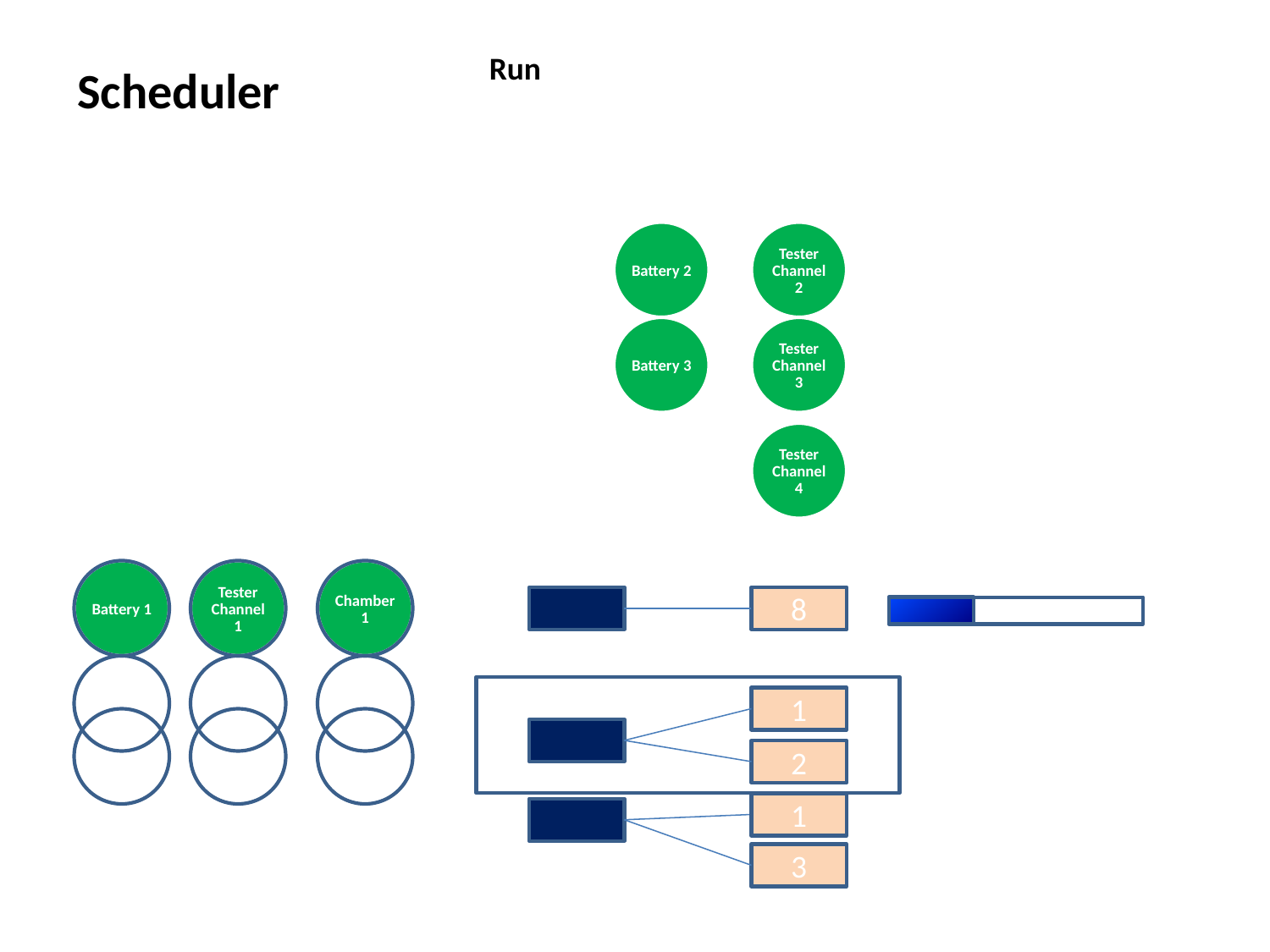

Run
Scheduler

Assets

Battery 2

Tester Channel 2

Battery 3

Tester Channel 3

Tester Channel 4

Battery 1

Tester Channel 1

Chamber 1

8

1

2
1

3